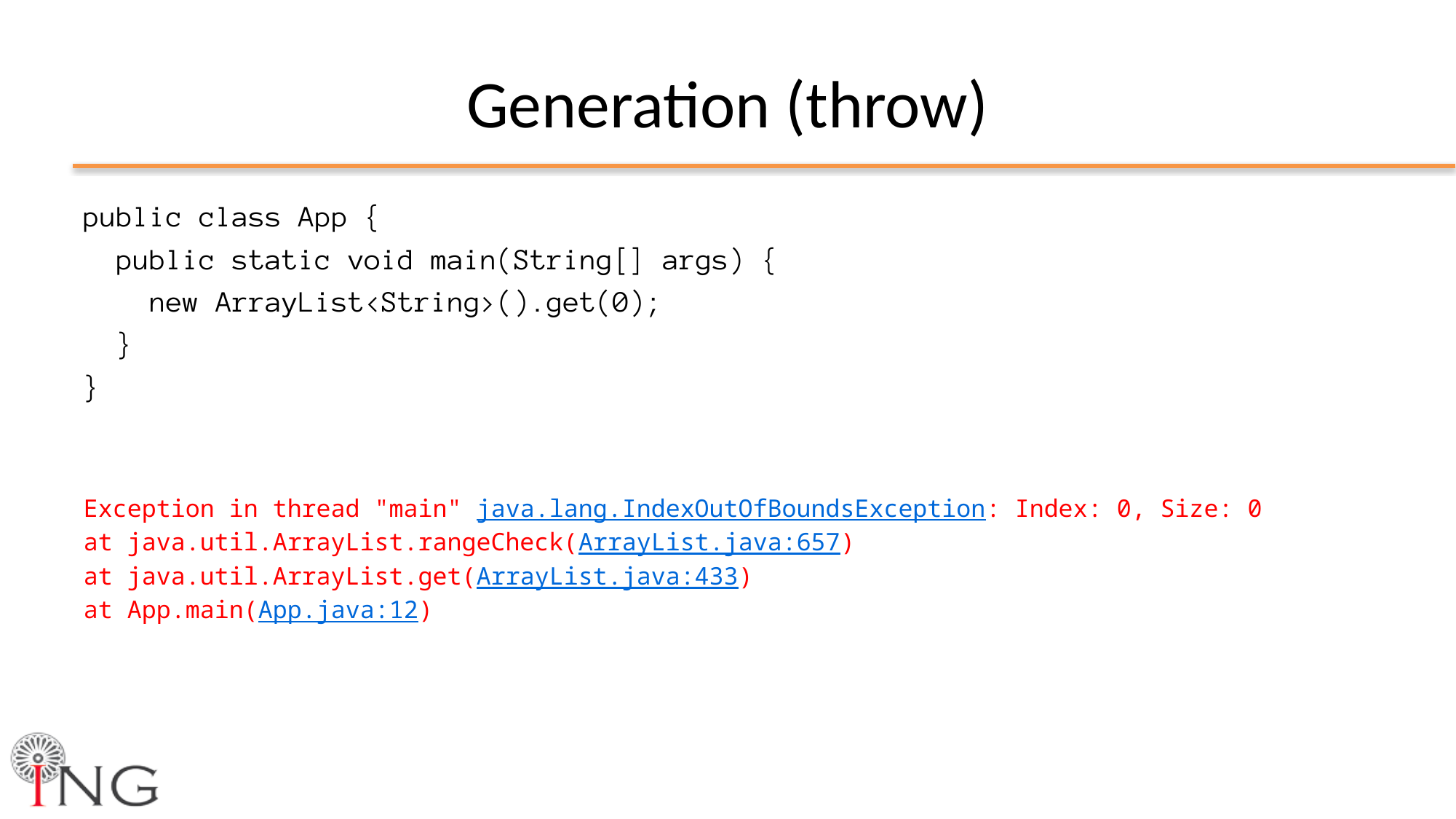

# Generation (throw)
public class App {
  public static void main(String[] args) {
    new ArrayList<String>().get(0);
  }
}

Exception in thread "main" java.lang.IndexOutOfBoundsException: Index: 0, Size: 0
at java.util.ArrayList.rangeCheck(ArrayList.java:657)
at java.util.ArrayList.get(ArrayList.java:433)
at App.main(App.java:12)